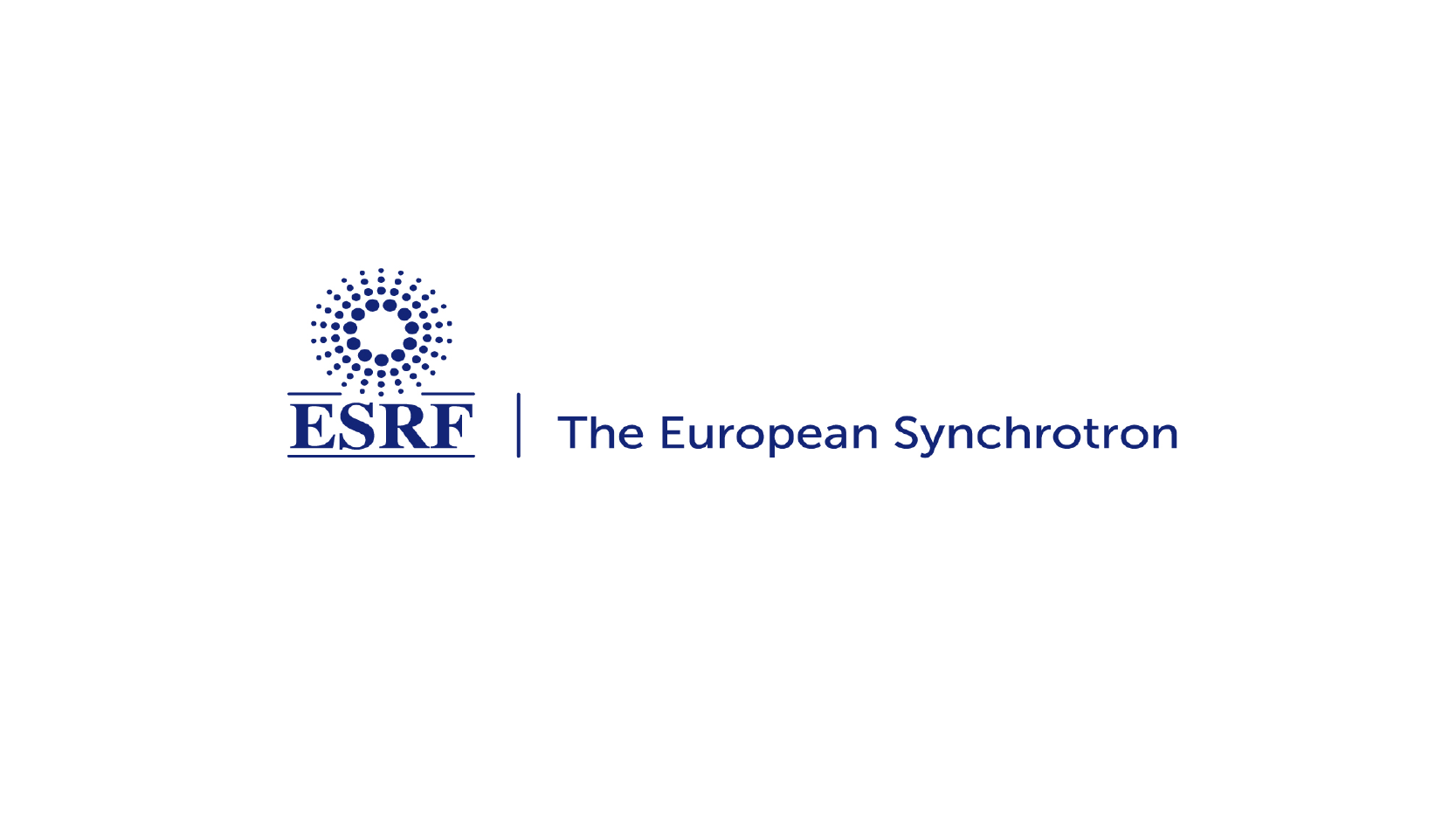

EBSL1 ray-tracing and wave optics l Juan Reyes-Herrera and Manuel Sanchez del Rio
Page 1